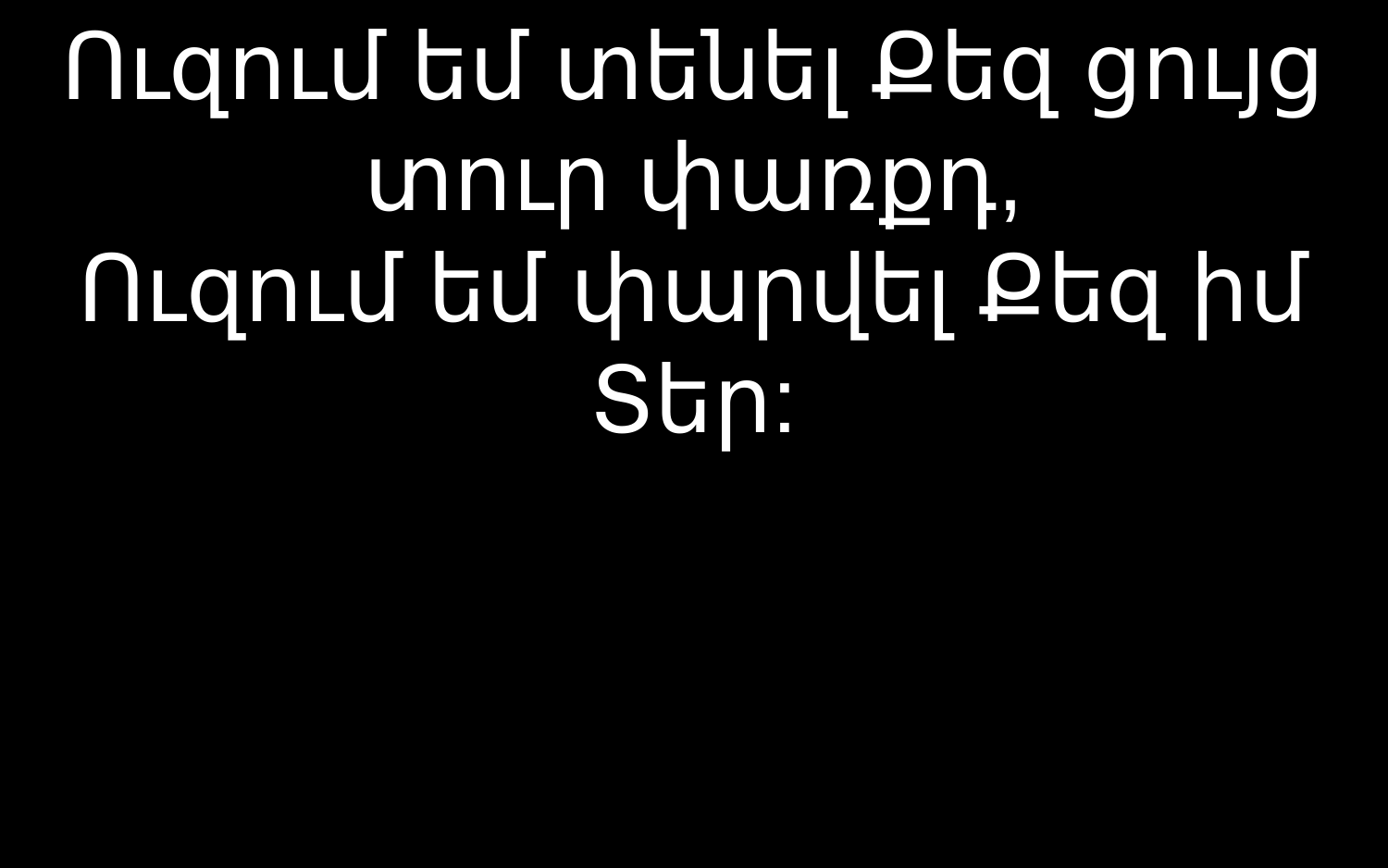

# Ուզում եմ տենել Քեզ ցույց տուր փառքդ, Ուզում եմ փարվել Քեզ իմ Տեր: